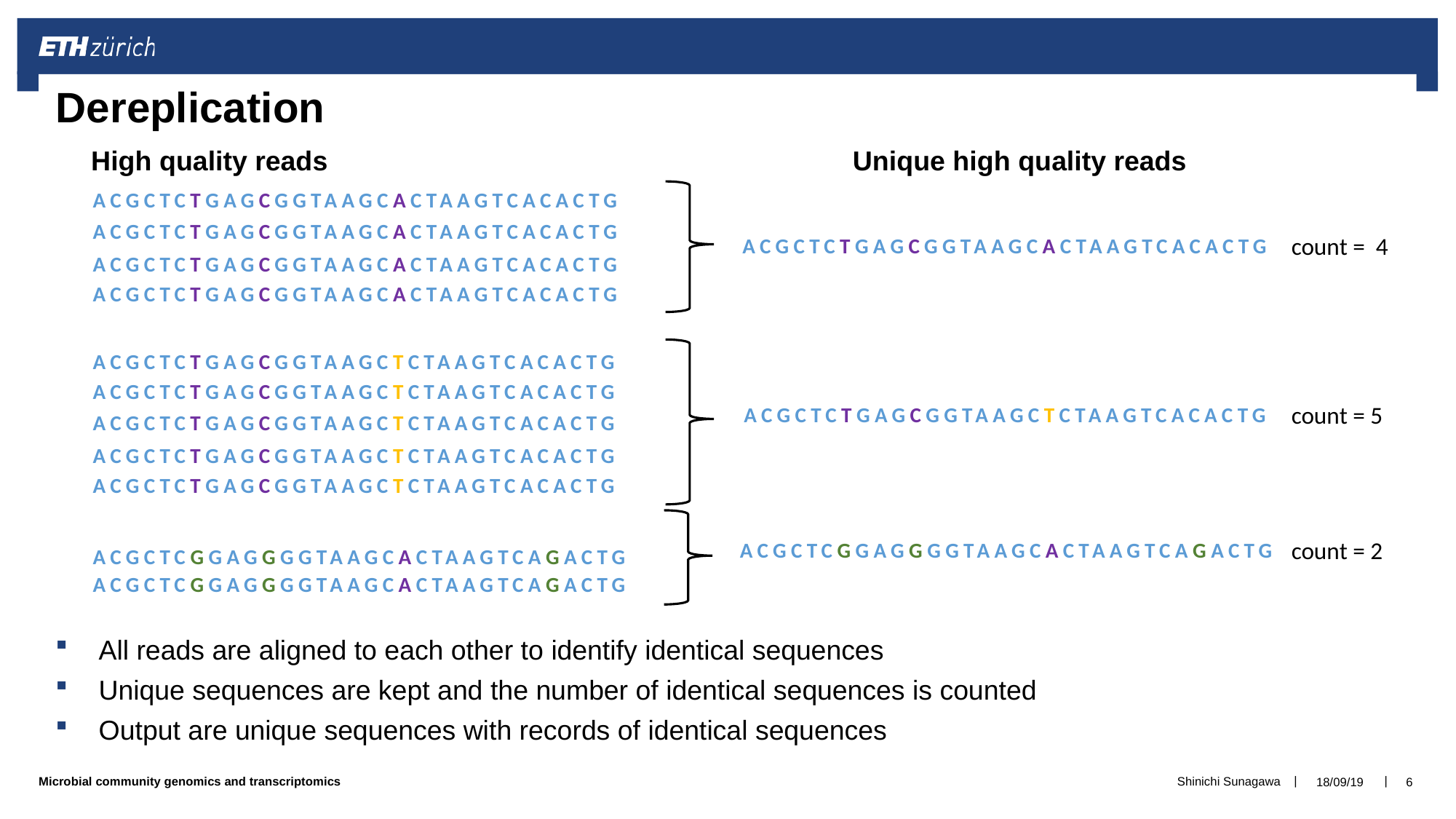

# Dereplication
High quality reads
Unique high quality reads
ACGCTCTGAGCGGTAAGCACTAAGTCACACTG

ACGCTCTGAGCGGTAAGCACTAAGTCACACTG
count =  4
ACGCTCTGAGCGGTAAGCACTAAGTCACACTG
ACGCTCTGAGCGGTAAGCACTAAGTCACACTG
ACGCTCTGAGCGGTAAGCACTAAGTCACACTG

ACGCTCTGAGCGGTAAGCTCTAAGTCACACTG
ACGCTCTGAGCGGTAAGCTCTAAGTCACACTG
count = 5
ACGCTCTGAGCGGTAAGCTCTAAGTCACACTG
ACGCTCTGAGCGGTAAGCTCTAAGTCACACTG
ACGCTCTGAGCGGTAAGCTCTAAGTCACACTG
ACGCTCTGAGCGGTAAGCTCTAAGTCACACTG

count = 2
ACGCTCGGAGGGGTAAGCACTAAGTCAGACTG
ACGCTCGGAGGGGTAAGCACTAAGTCAGACTG
ACGCTCGGAGGGGTAAGCACTAAGTCAGACTG
All reads are aligned to each other to identify identical sequences
Unique sequences are kept and the number of identical sequences is counted
Output are unique sequences with records of identical sequences
Shinichi Sunagawa
18/09/19
6